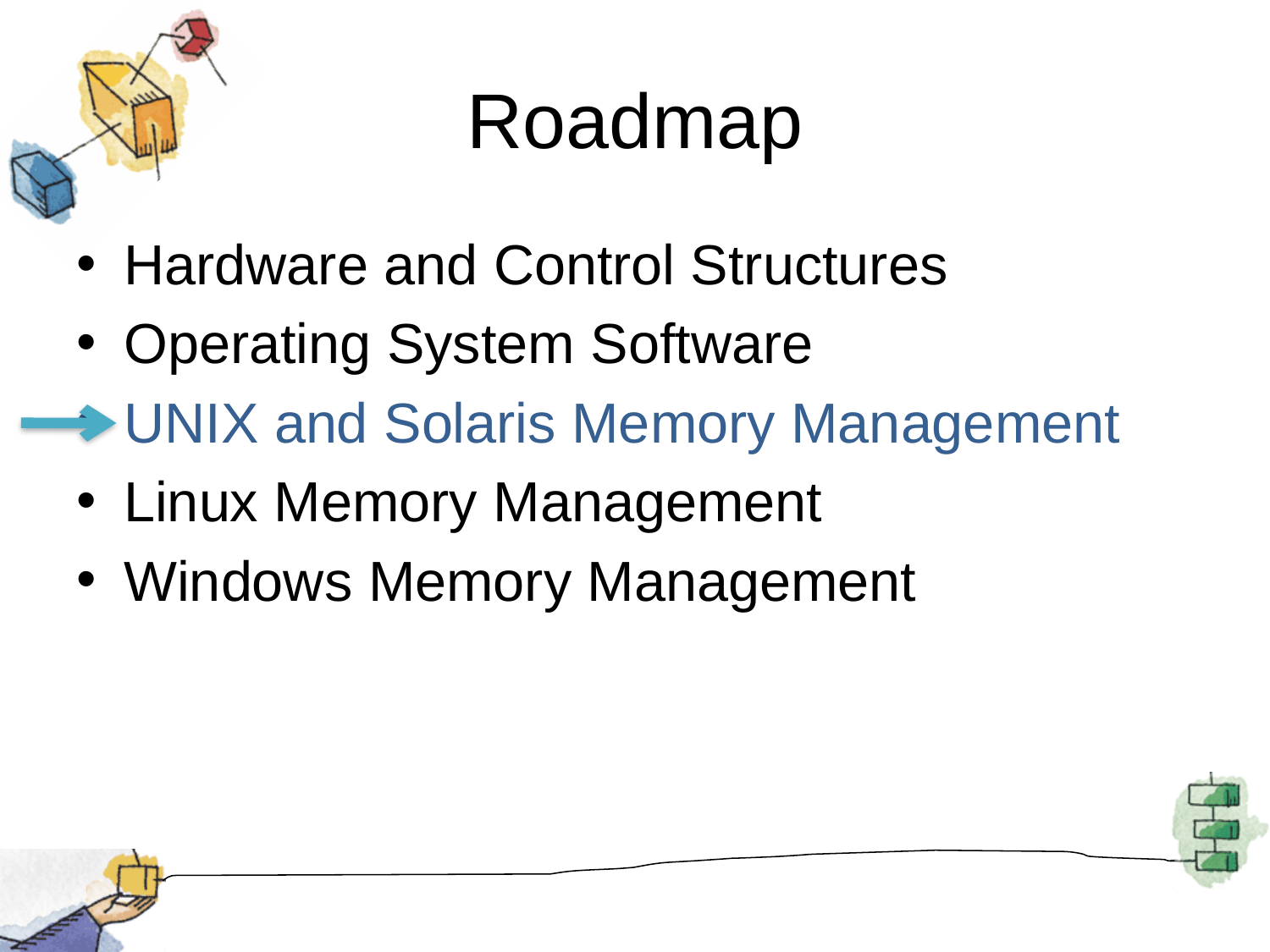

# Roadmap
Hardware and Control Structures
Operating System Software
UNIX and Solaris Memory Management
Linux Memory Management
Windows Memory Management